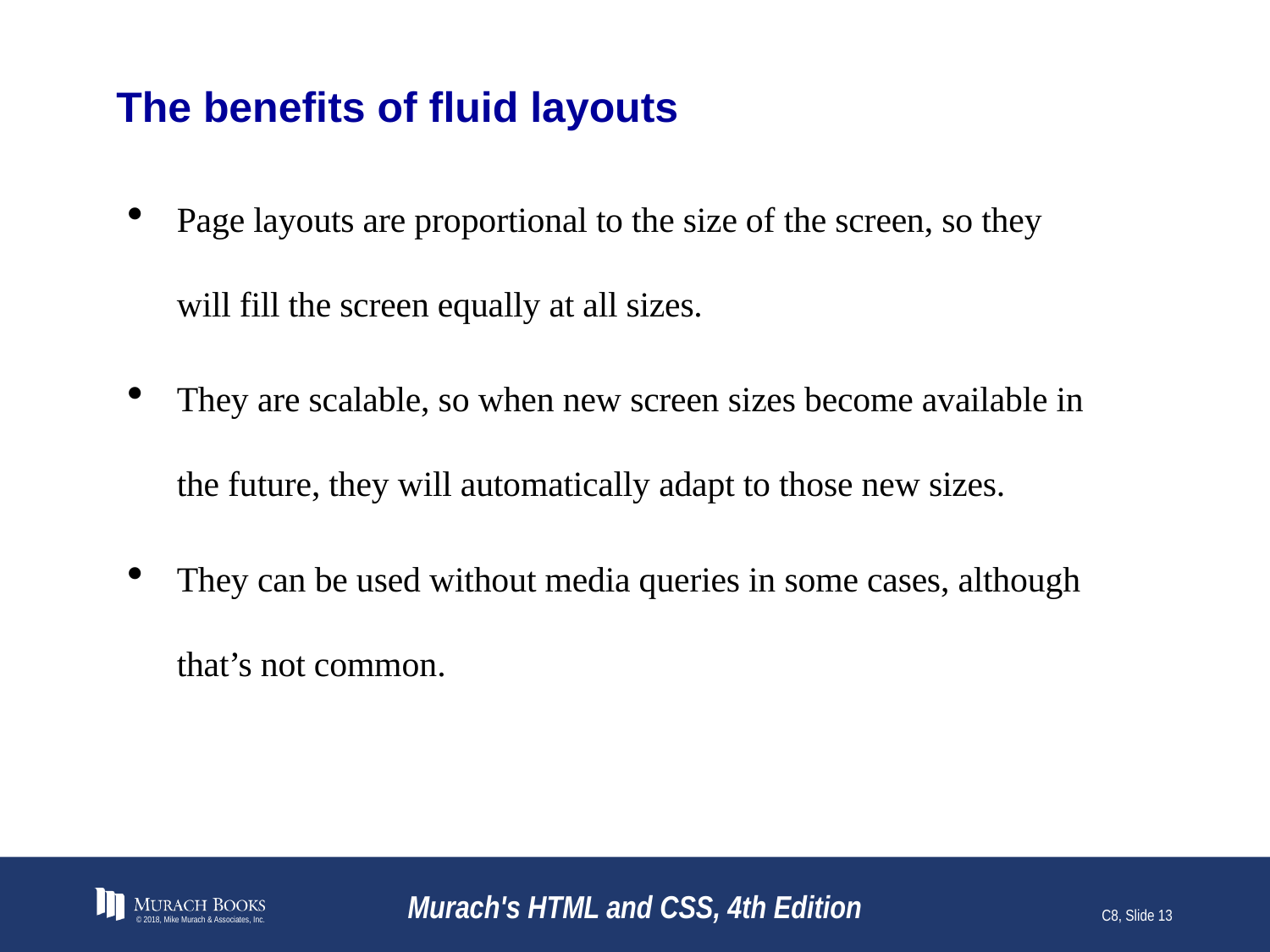

# The benefits of fluid layouts
Page layouts are proportional to the size of the screen, so they will fill the screen equally at all sizes.
They are scalable, so when new screen sizes become available in the future, they will automatically adapt to those new sizes.
They can be used without media queries in some cases, although that’s not common.
© 2018, Mike Murach & Associates, Inc.
Murach's HTML and CSS, 4th Edition

C8, Slide 13